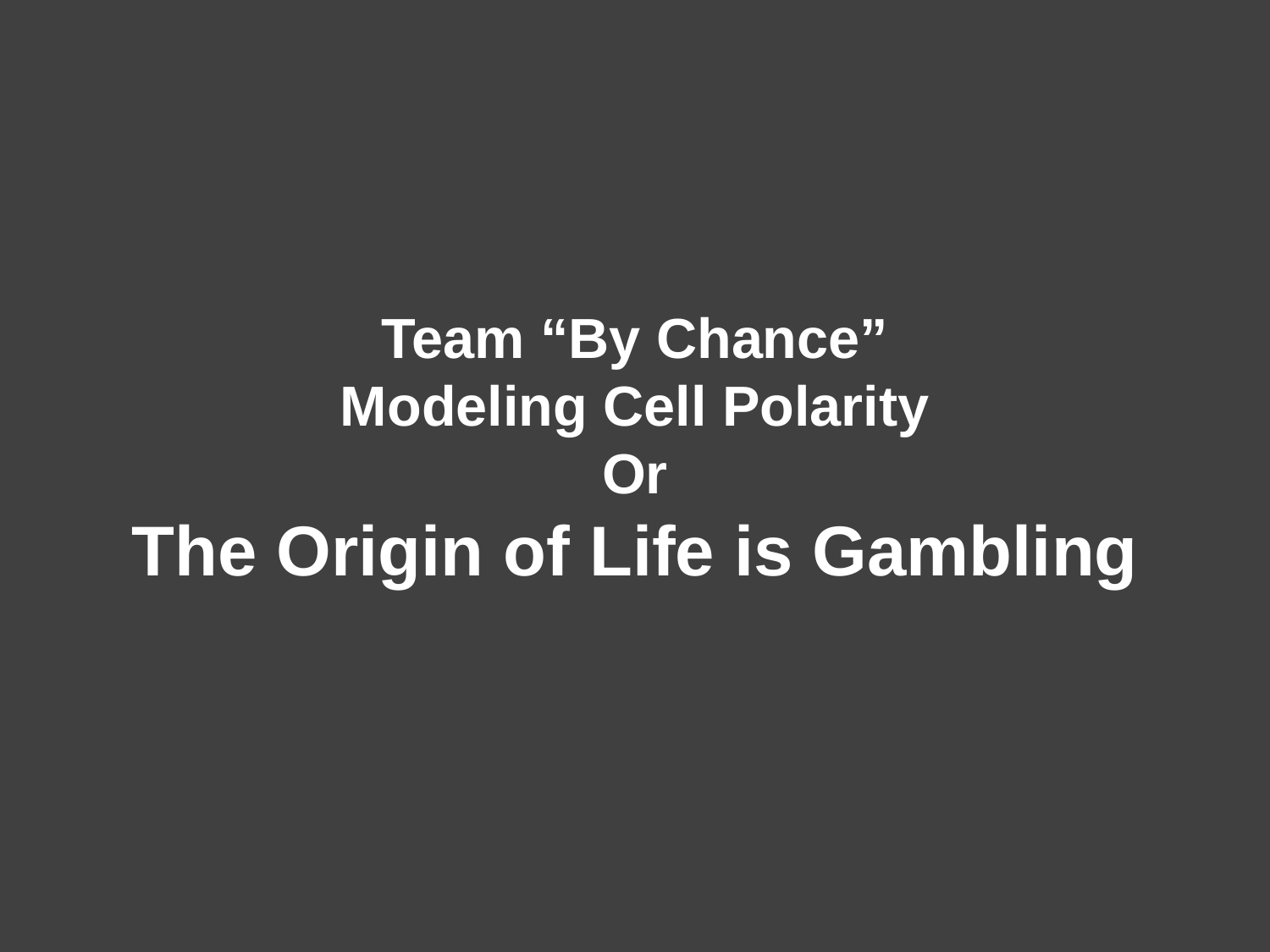

Team “By Chance”
Modeling Cell Polarity
Or
The Origin of Life is Gambling